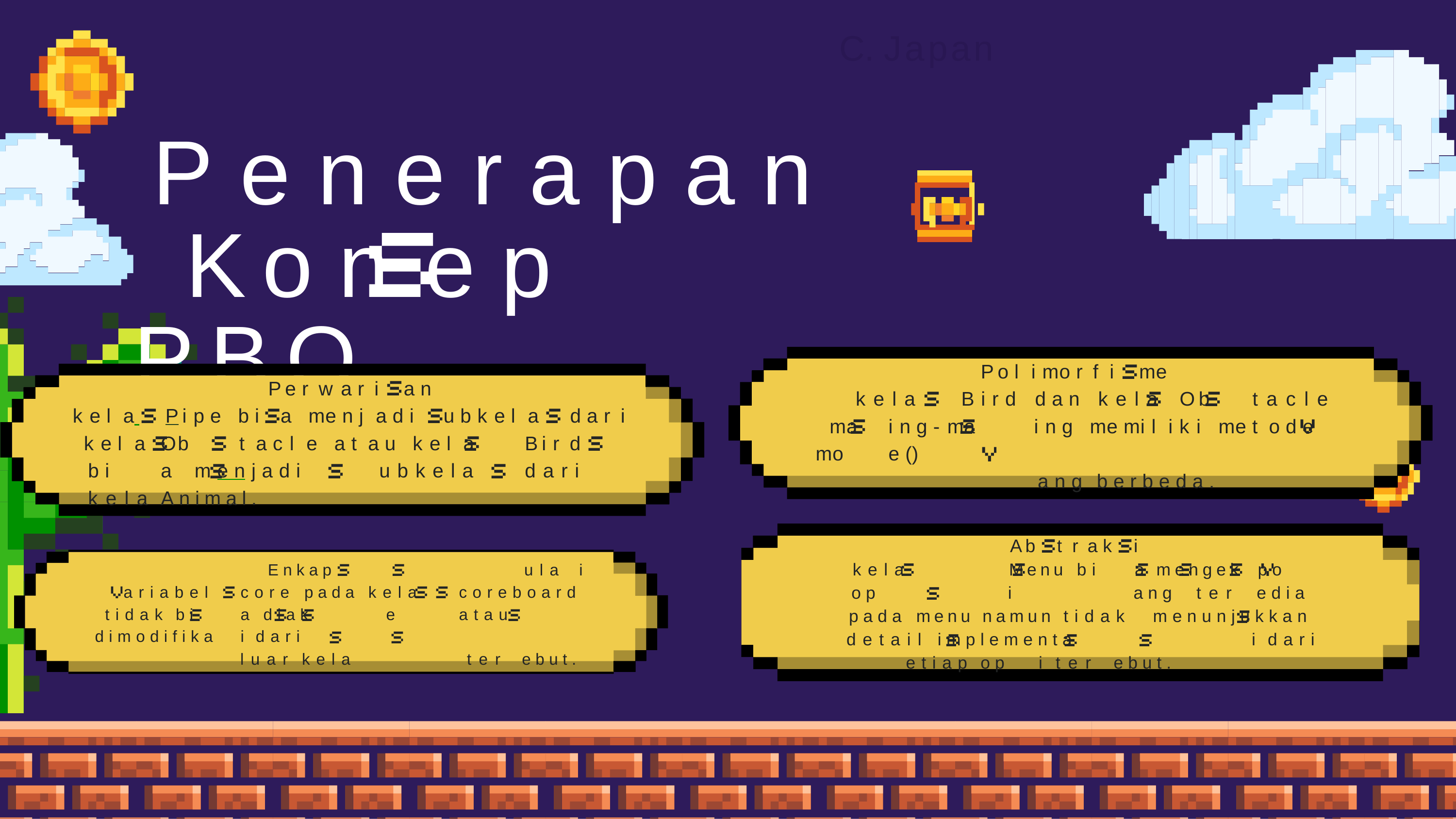

# C. Japan

Penerapan  Kon	ep	PBO

|  |
| --- |
|  |
|  |

Polimorfi	me

Perwari	an

kela	Bird dan kela	Ob	tacle  ma	ing-ma	ing  memiliki  metode  mo	e()
ang berbeda.

kela 		Pipe  bi	a  menjadi	ubkela	dari

kela	Ob	 tacle  atau  kela	Bird  bi	a  menjadi	ubkela	dari kela	Animal.

Ab	trak	i

kela	Menu bi	a mengek	po	op	i		ang  ter	edia pada menu namun tidak  menunjukkan detail implementa		i dari
etiap op	i ter	ebut.
Enkap	ula	i
ariabel	core pada kela	coreboard  tidak bi	a diak	e	atau dimodifika	i dari
luar kela	ter	ebut.